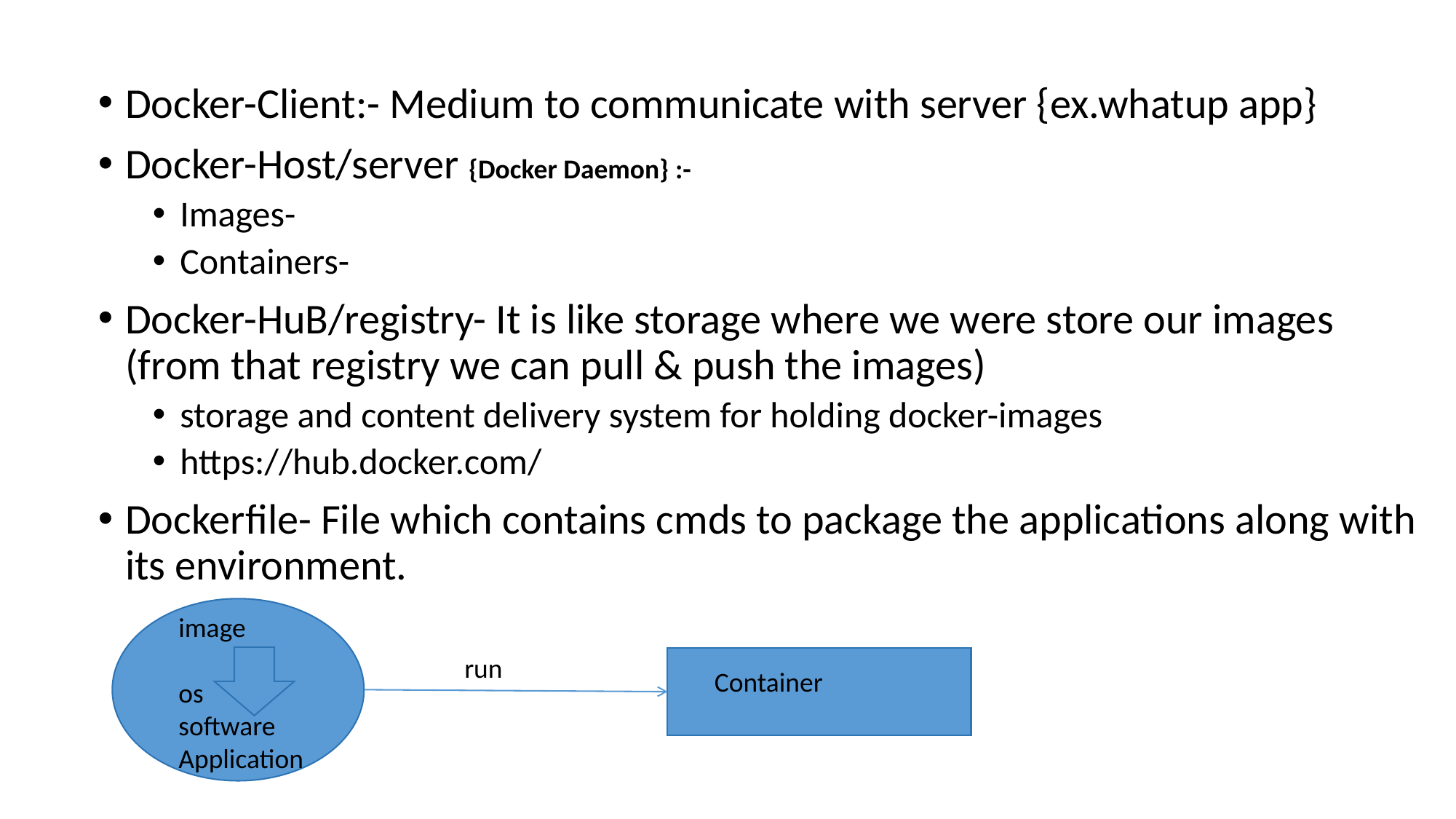

Docker-Client:- Medium to communicate with server {ex.whatup app}
Docker-Host/server {Docker Daemon} :-
Images-
Containers-
Docker-HuB/registry- It is like storage where we were store our images (from that registry we can pull & push the images)
storage and content delivery system for holding docker-images
https://hub.docker.com/
Dockerfile- File which contains cmds to package the applications along with its environment.

image

os
software
Application
run

Container